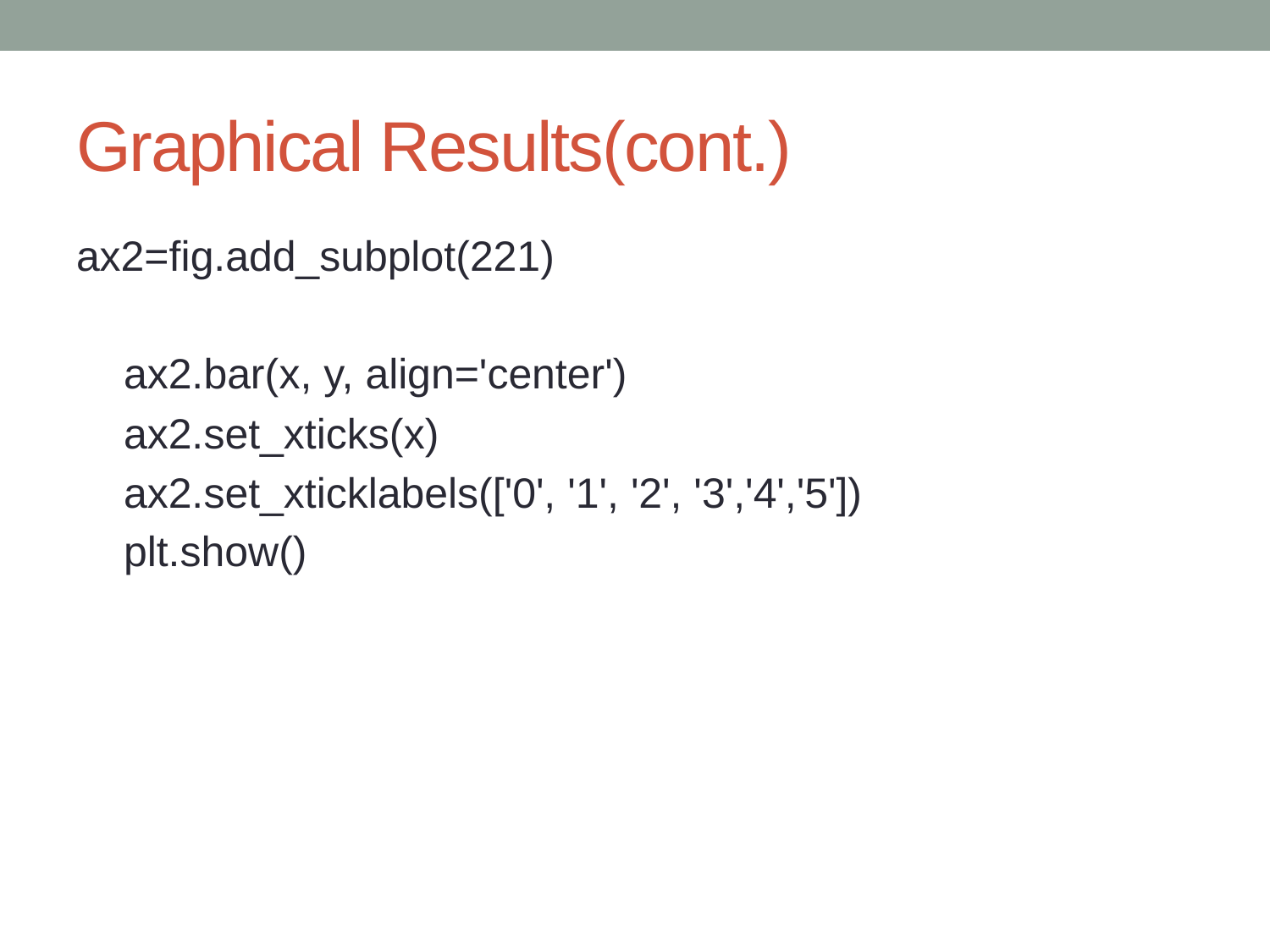

# Graphical Results(cont.)
ax2=fig.add_subplot(221)

    ax2.bar(x, y, align='center')
    ax2.set_xticks(x)
    ax2.set_xticklabels(['0', '1', '2', '3','4','5'])
    plt.show()